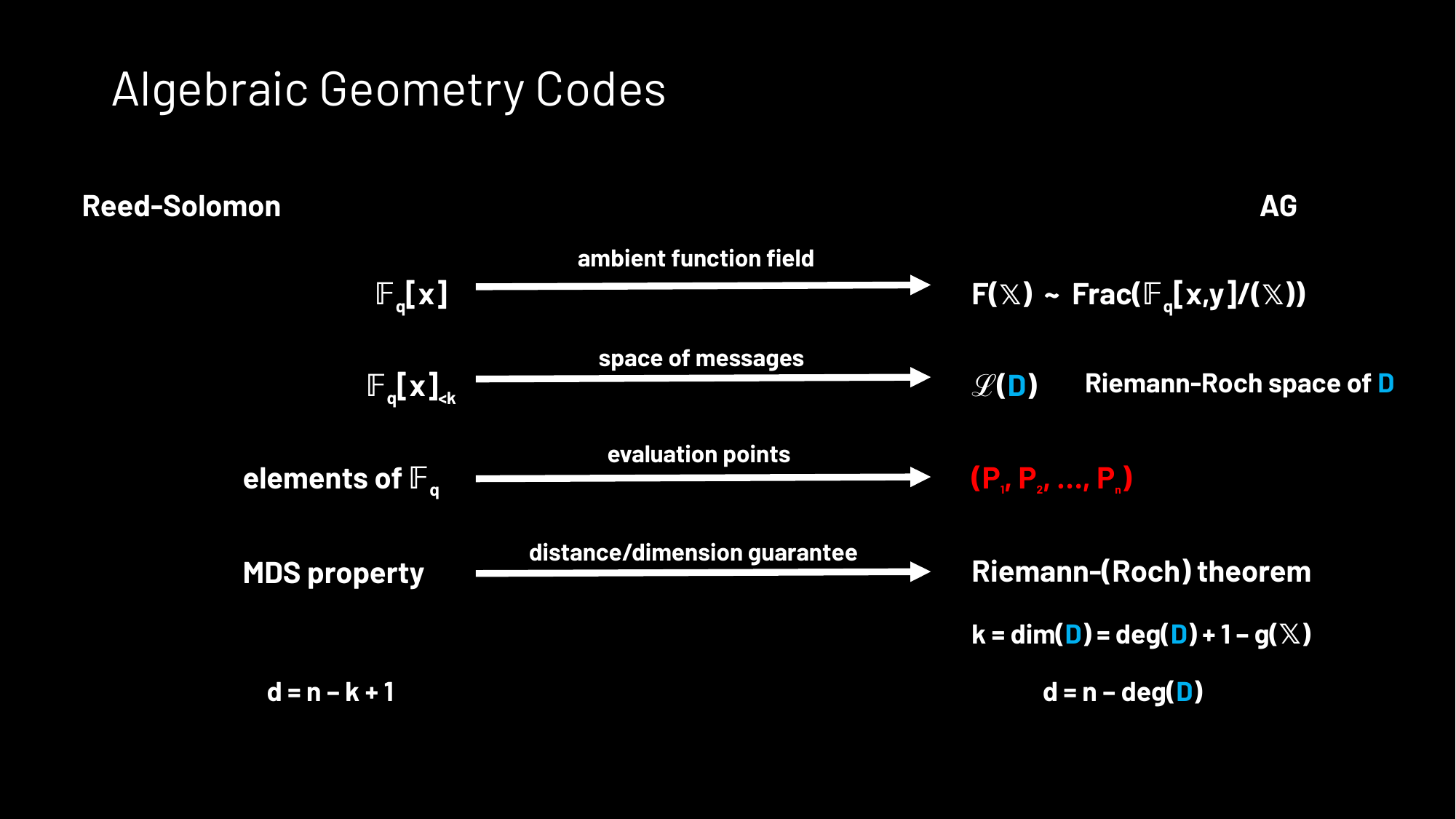

# Algebraic Geometry Codes
Reed-Solomon
AG
ambient function field
F(𝕏)  ~  Frac(𝔽q[x,y]/(𝕏))
𝔽q[x]
space of messages
ℒ(D)
Riemann-Roch space of D
𝔽q[x]<k
evaluation points
(P1, P2, …, Pn)
elements of 𝔽q
distance/dimension guarantee
Riemann-(Roch) theorem
MDS property
k = dim(D) = deg(D) + 1 – g(𝕏)
d = n – deg(D)
d = n – k + 1